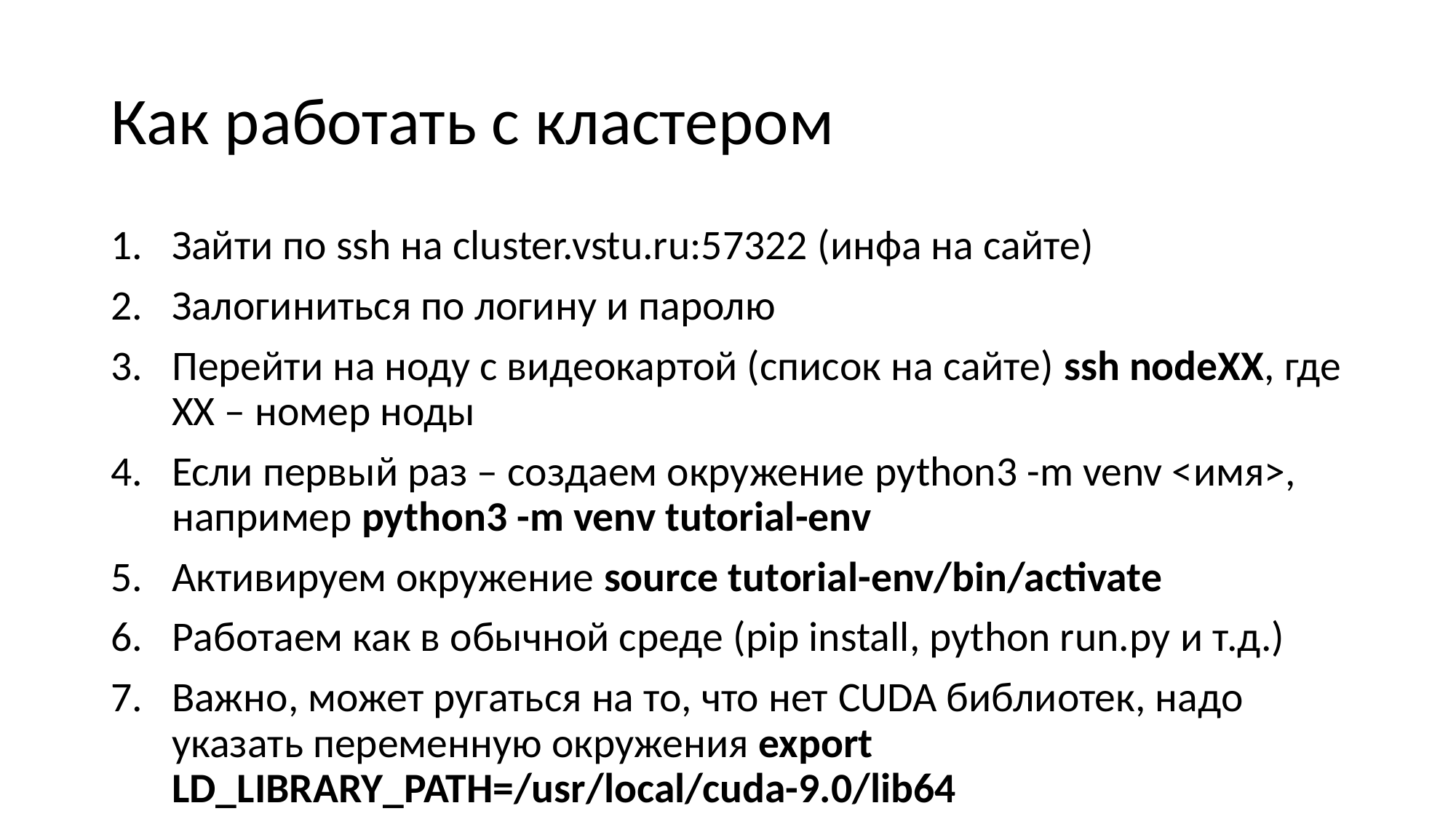

# Как работать с кластером
Зайти по ssh на cluster.vstu.ru:57322 (инфа на сайте)
Залогиниться по логину и паролю
Перейти на ноду с видеокартой (список на сайте) ssh nodeXX, где XX – номер ноды
Если первый раз – создаем окружение python3 -m venv <имя>, например python3 -m venv tutorial-env
Активируем окружение source tutorial-env/bin/activate
Работаем как в обычной среде (pip install, python run.py и т.д.)
Важно, может ругаться на то, что нет CUDA библиотек, надо указать переменную окружения export LD_LIBRARY_PATH=/usr/local/cuda-9.0/lib64